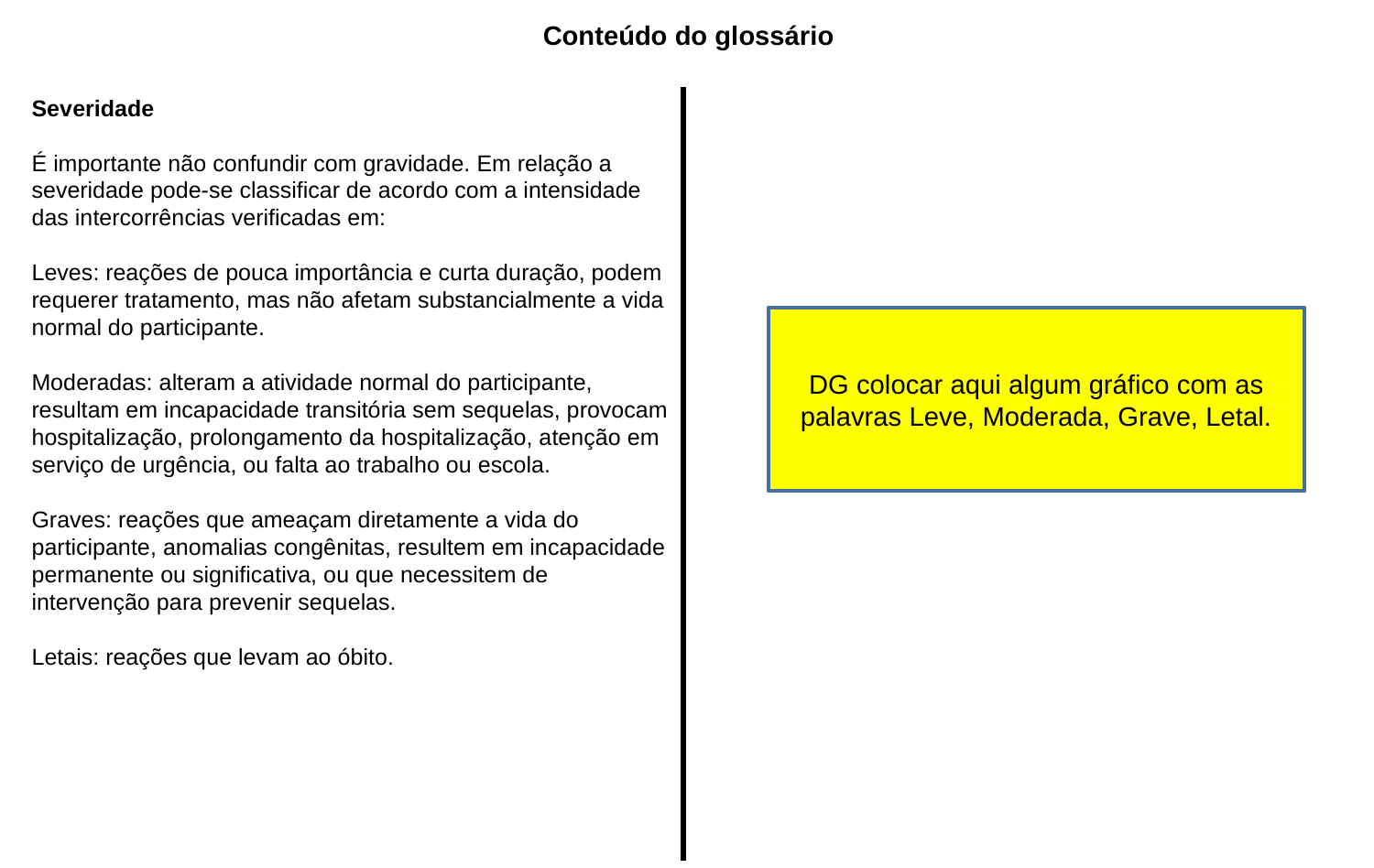

Conteúdo do glossário
Severidade

É importante não confundir com gravidade. Em relação a severidade pode-se classificar de acordo com a intensidade das intercorrências verificadas em:

Leves: reações de pouca importância e curta duração, podem requerer tratamento, mas não afetam substancialmente a vida normal do participante.

Moderadas: alteram a atividade normal do participante, resultam em incapacidade transitória sem sequelas, provocam hospitalização, prolongamento da hospitalização, atenção em serviço de urgência, ou falta ao trabalho ou escola.

Graves: reações que ameaçam diretamente a vida do participante, anomalias congênitas, resultem em incapacidade permanente ou significativa, ou que necessitem de intervenção para prevenir sequelas.

Letais: reações que levam ao óbito.
DG colocar aqui algum gráfico com as palavras Leve, Moderada, Grave, Letal.